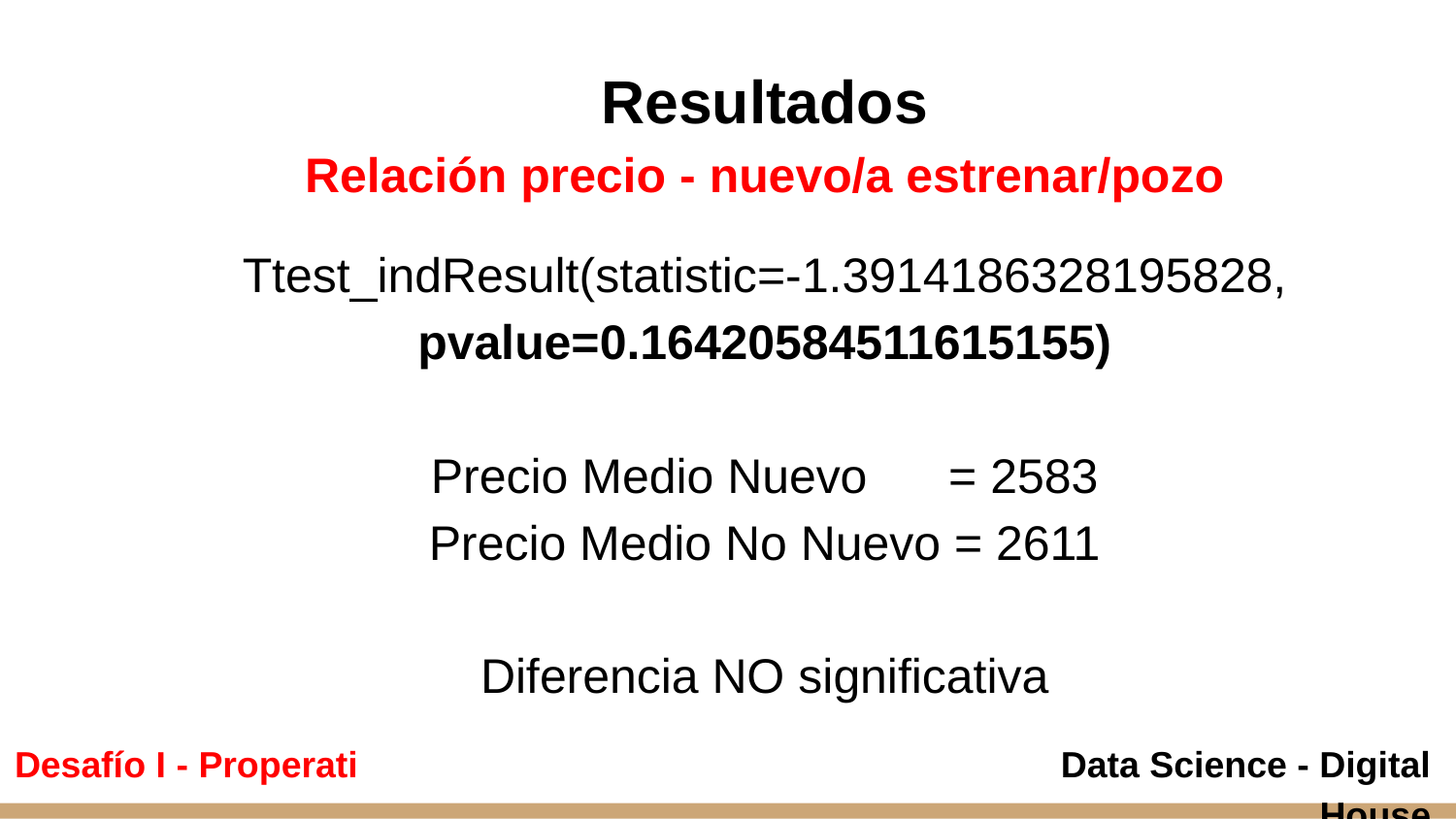

Resultados
Relación precio - nuevo/a estrenar/pozo
Ttest_indResult(statistic=-1.3914186328195828, pvalue=0.16420584511615155)

Precio Medio Nuevo      = 2583
Precio Medio No Nuevo = 2611

Diferencia NO significativa

Desafío I - Properati

Data Science - Digital House